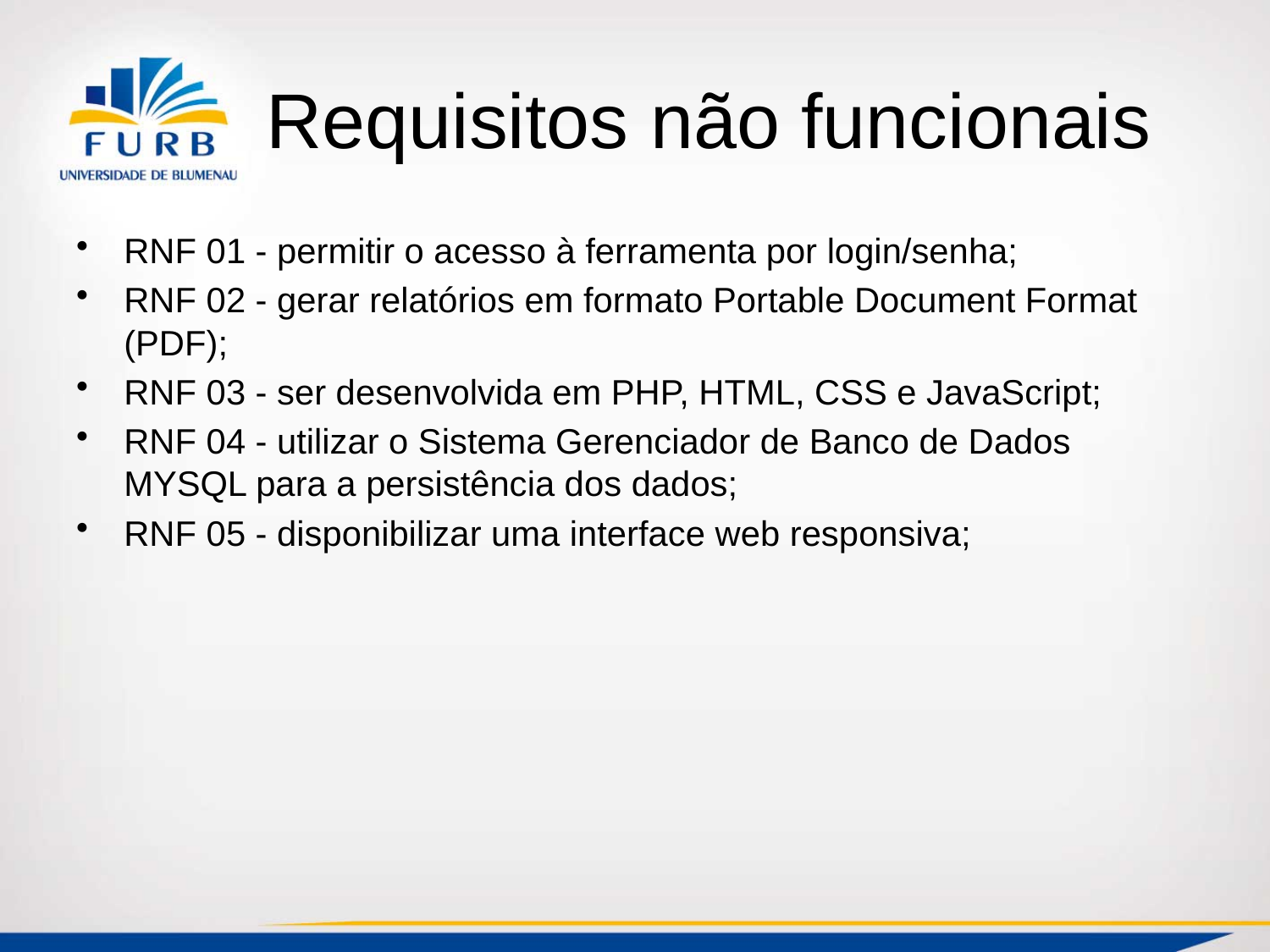

# Requisitos não funcionais
RNF 01 - permitir o acesso à ferramenta por login/senha;
RNF 02 - gerar relatórios em formato Portable Document Format (PDF);
RNF 03 - ser desenvolvida em PHP, HTML, CSS e JavaScript;
RNF 04 - utilizar o Sistema Gerenciador de Banco de Dados MYSQL para a persistência dos dados;
RNF 05 - disponibilizar uma interface web responsiva;